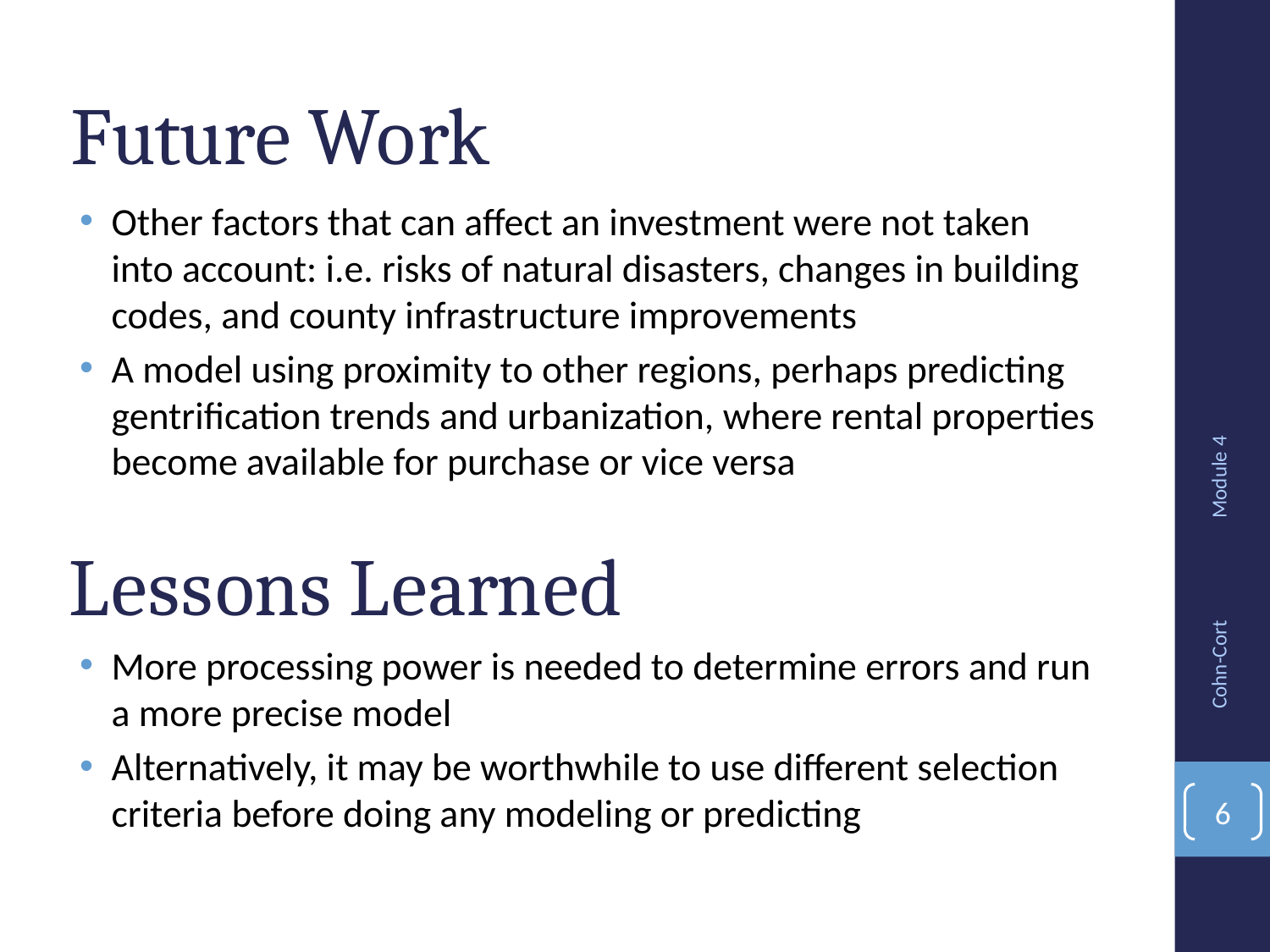

Future Work
Other factors that can affect an investment were not taken into account: i.e. risks of natural disasters, changes in building codes, and county infrastructure improvements
A model using proximity to other regions, perhaps predicting gentrification trends and urbanization, where rental properties become available for purchase or vice versa
# Lessons Learned
Cohn-Cort                     Module 4
More processing power is needed to determine errors and run a more precise model
Alternatively, it may be worthwhile to use different selection criteria before doing any modeling or predicting
6